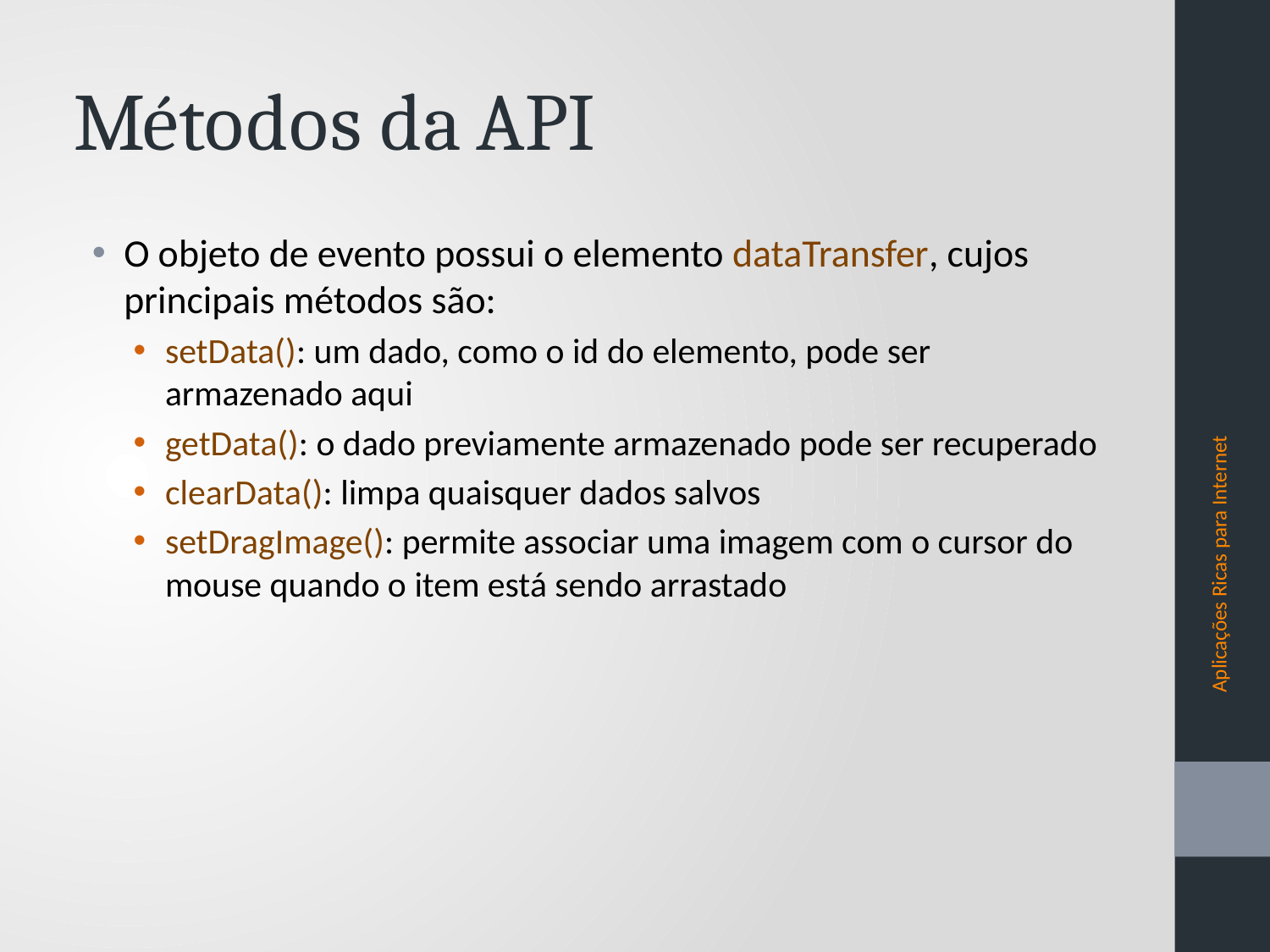

# Métodos da API
O objeto de evento possui o elemento dataTransfer, cujos principais métodos são:
setData(): um dado, como o id do elemento, pode ser armazenado aqui
getData(): o dado previamente armazenado pode ser recuperado
clearData(): limpa quaisquer dados salvos
setDragImage(): permite associar uma imagem com o cursor do mouse quando o item está sendo arrastado
Aplicações Ricas para Internet